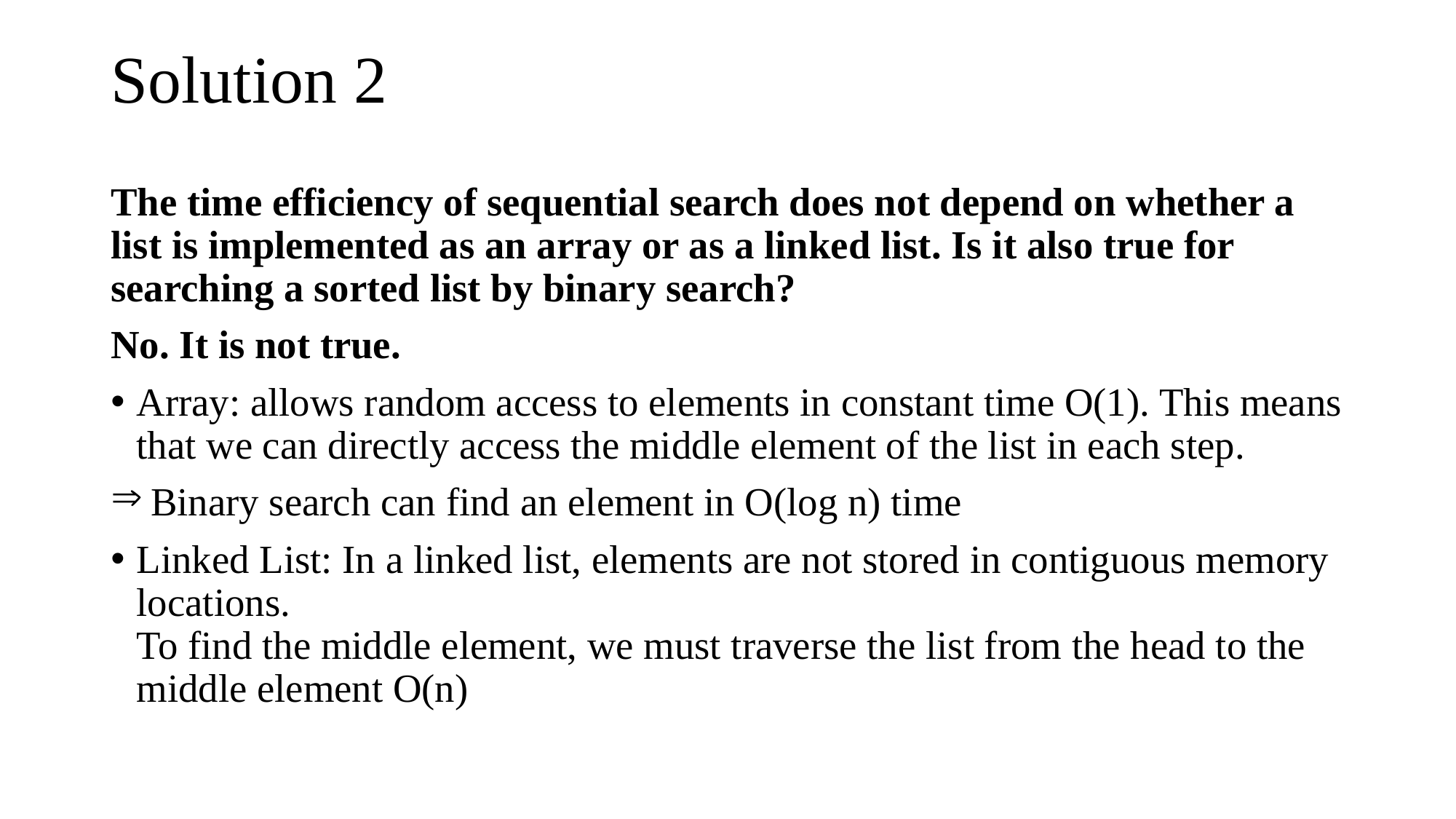

# Solution 2
The time efficiency of sequential search does not depend on whether a list is implemented as an array or as a linked list. Is it also true for searching a sorted list by binary search?
No. It is not true.
Array: allows random access to elements in constant time O(1). This means that we can directly access the middle element of the list in each step.
 Binary search can find an element in O(log n) time
Linked List: In a linked list, elements are not stored in contiguous memory locations.
To find the middle element, we must traverse the list from the head to the middle element O(n)